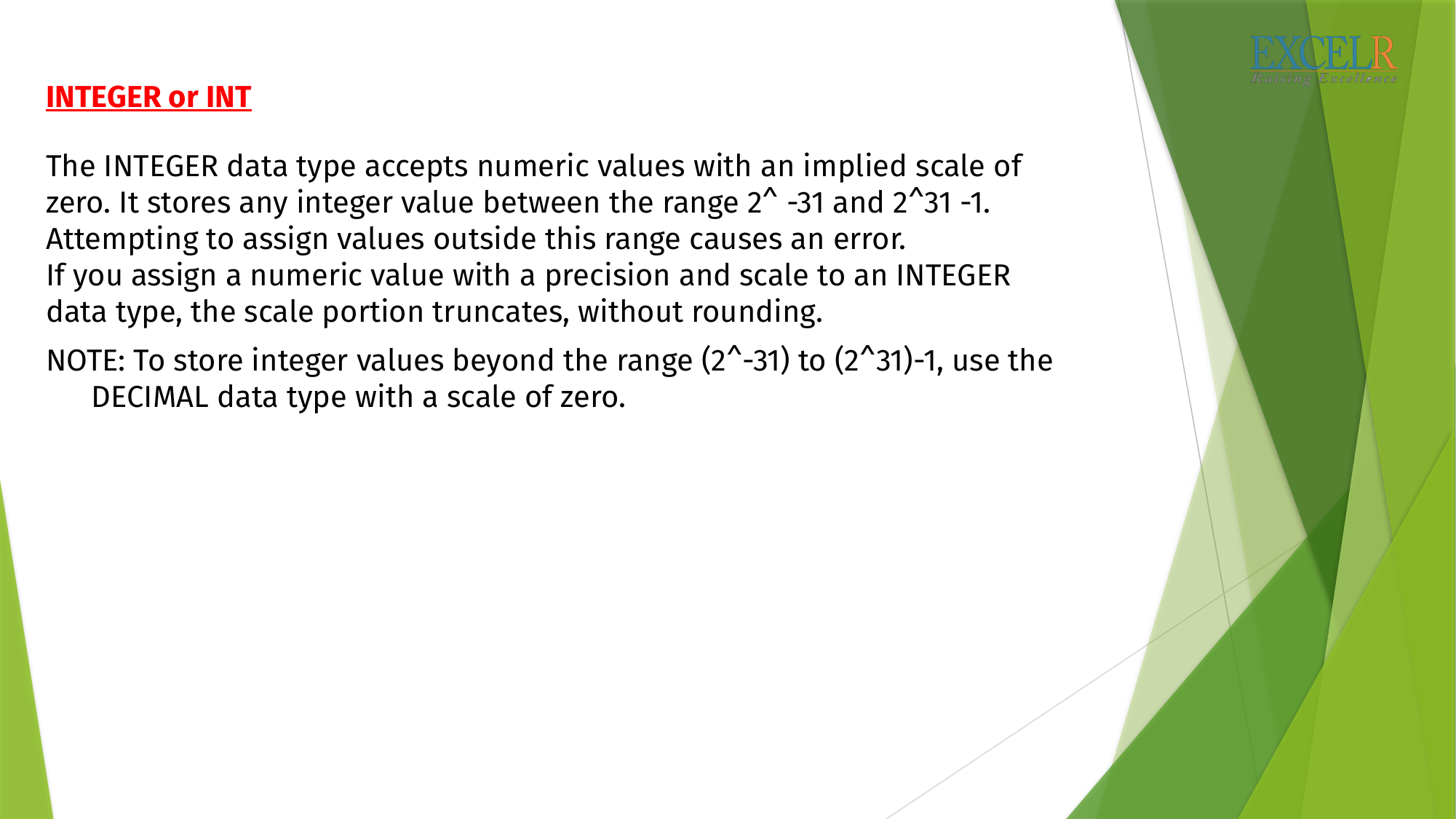

INTEGER or INT

The INTEGER data type accepts numeric values with an implied scale of zero. It stores any integer value between the range 2^ -31 and 2^31 -1. Attempting to assign values outside this range causes an error.
If you assign a numeric value with a precision and scale to an INTEGER data type, the scale portion truncates, without rounding.
NOTE: To store integer values beyond the range (2^-31) to (2^31)-1, use the DECIMAL data type with a scale of zero.